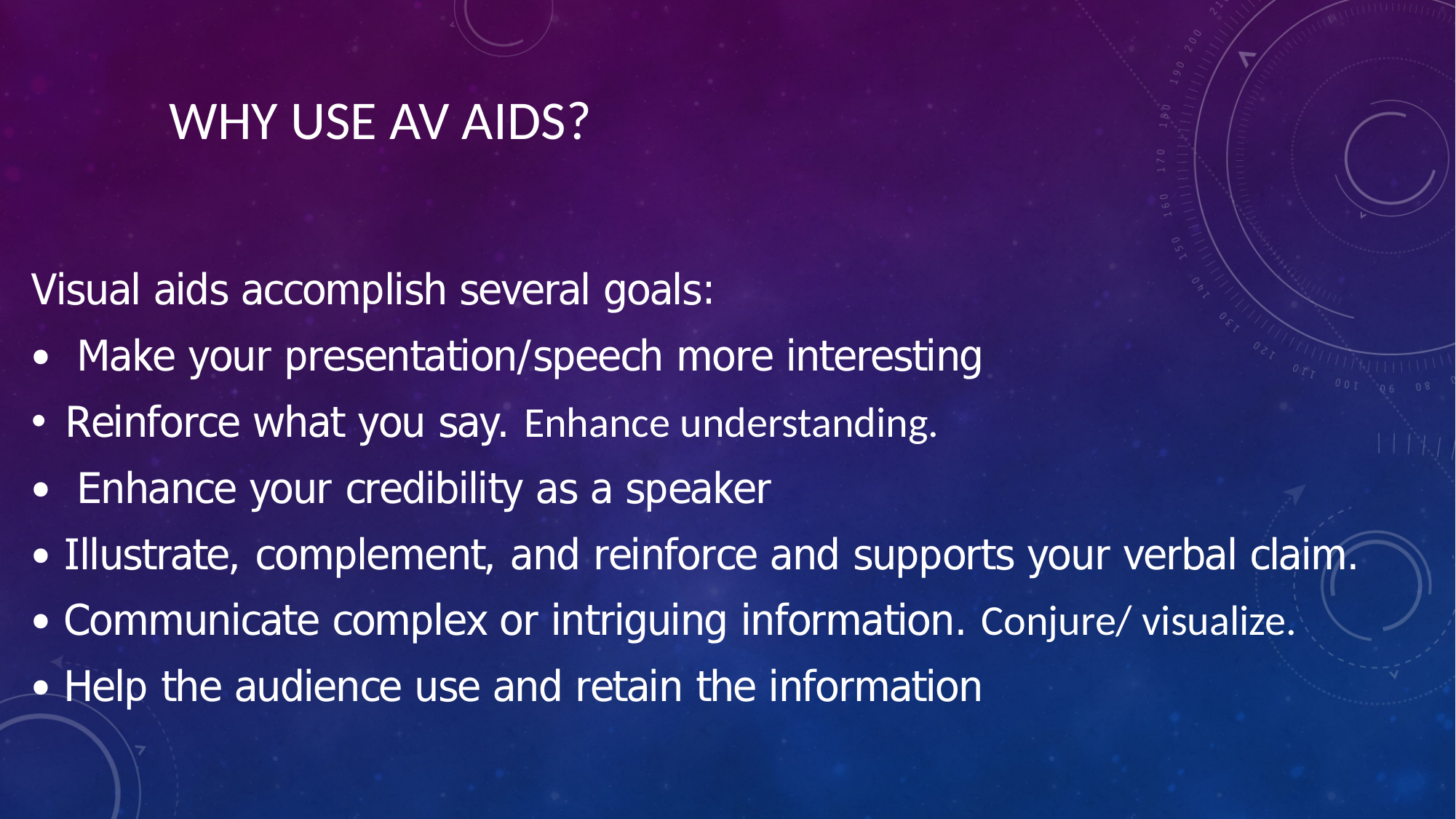

# Why use AV aids?
Visual aids accomplish several goals:
•  Make your presentation/speech more interesting
Reinforce what you say. Enhance understanding.
•  Enhance your credibility as a speaker
• Illustrate, complement, and reinforce and supports your verbal claim.
• Communicate complex or intriguing information. Conjure/ visualize.
• Help the audience use and retain the information